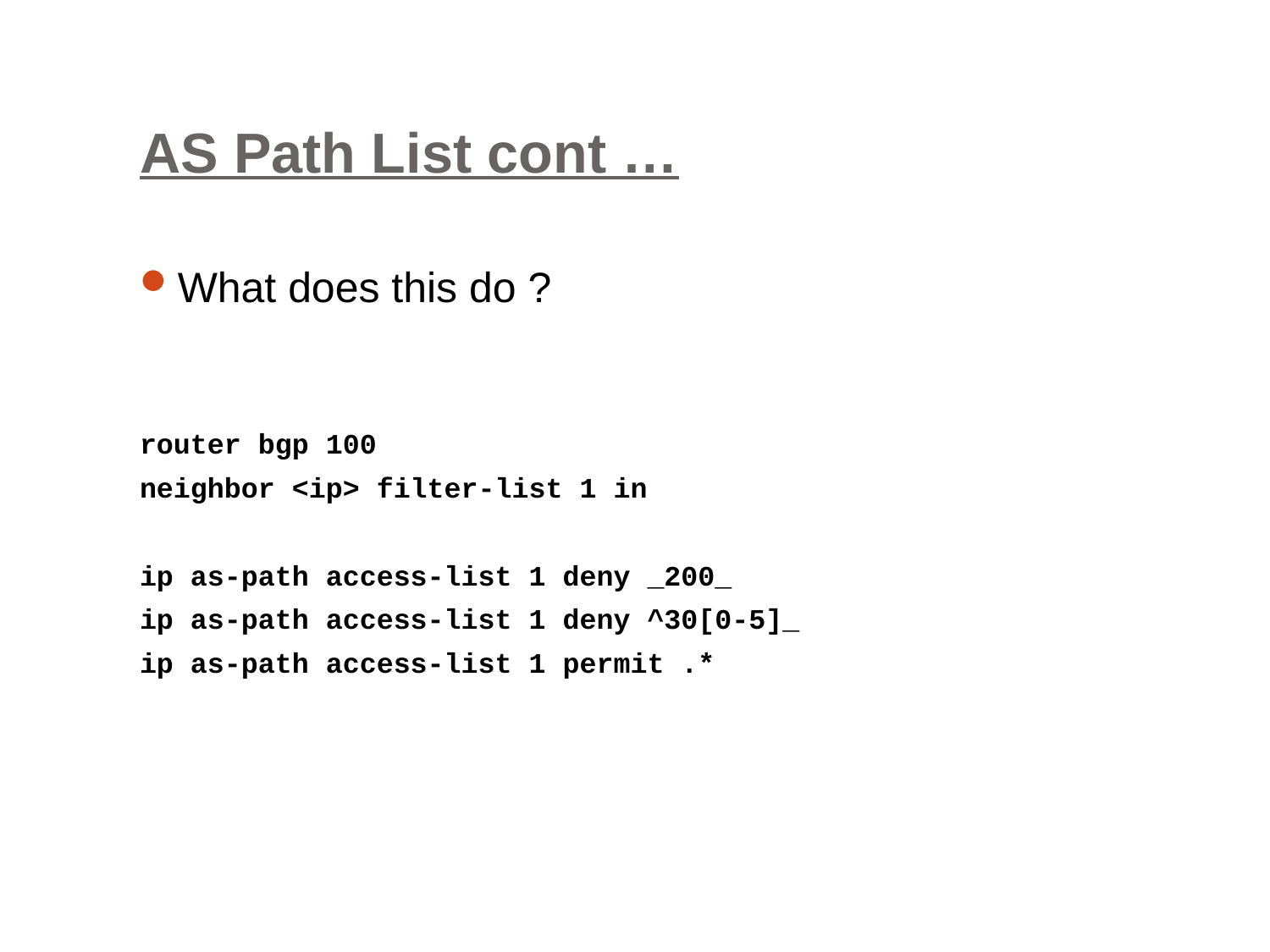

# AS Path List cont …

What does this do ?

router bgp 100
neighbor <ip> filter-list 1 in

ip as-path access-list 1 deny _200_
ip as-path access-list 1 deny ^30[0-5]_
ip as-path access-list 1 permit .*